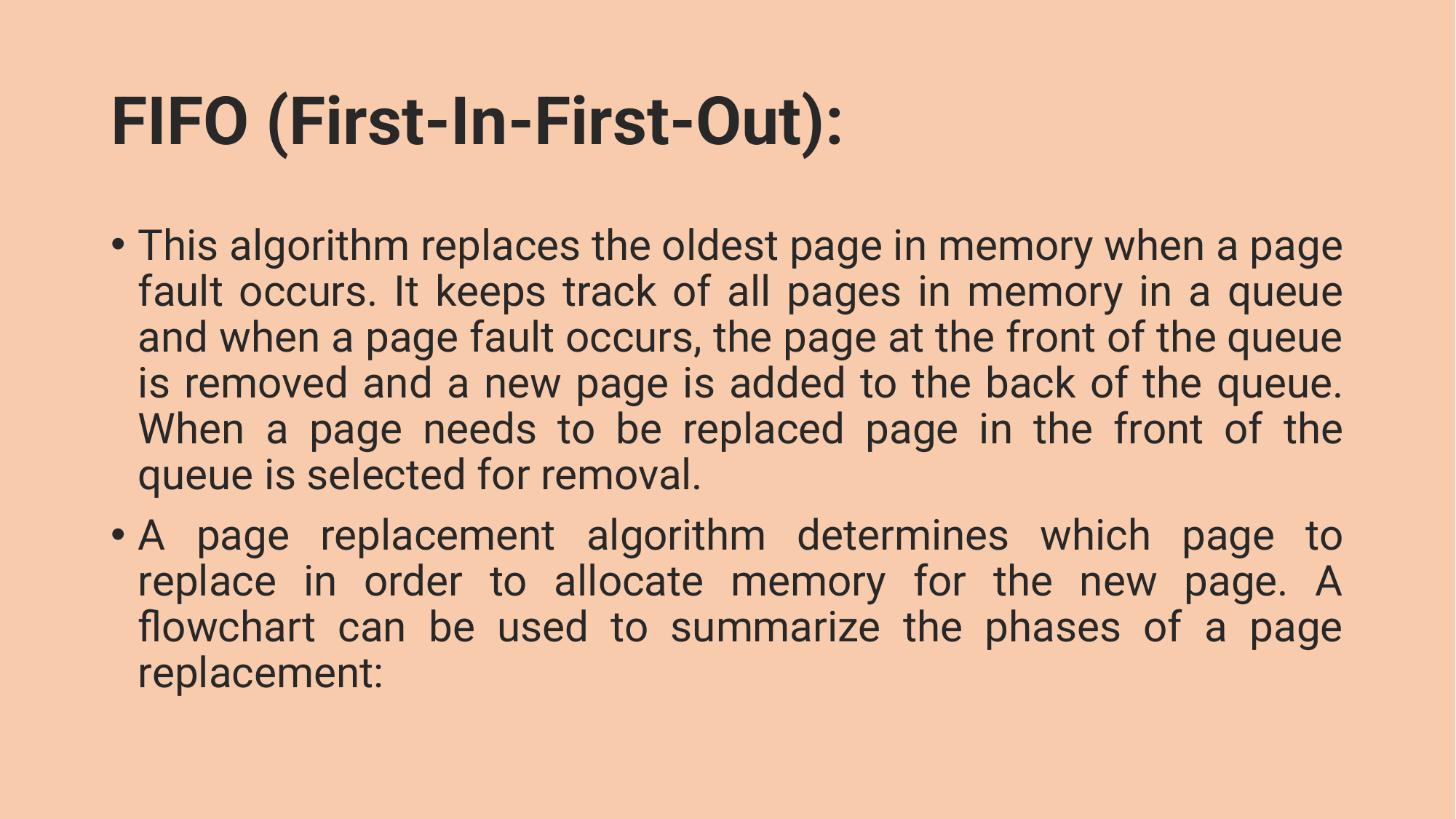

# FIFO (First-In-First-Out):
This algorithm replaces the oldest page in memory when a page fault occurs. It keeps track of all pages in memory in a queue and when a page fault occurs, the page at the front of the queue is removed and a new page is added to the back of the queue. When a page needs to be replaced page in the front of the queue is selected for removal.
A page replacement algorithm determines which page to replace in order to allocate memory for the new page. A flowchart can be used to summarize the phases of a page replacement: